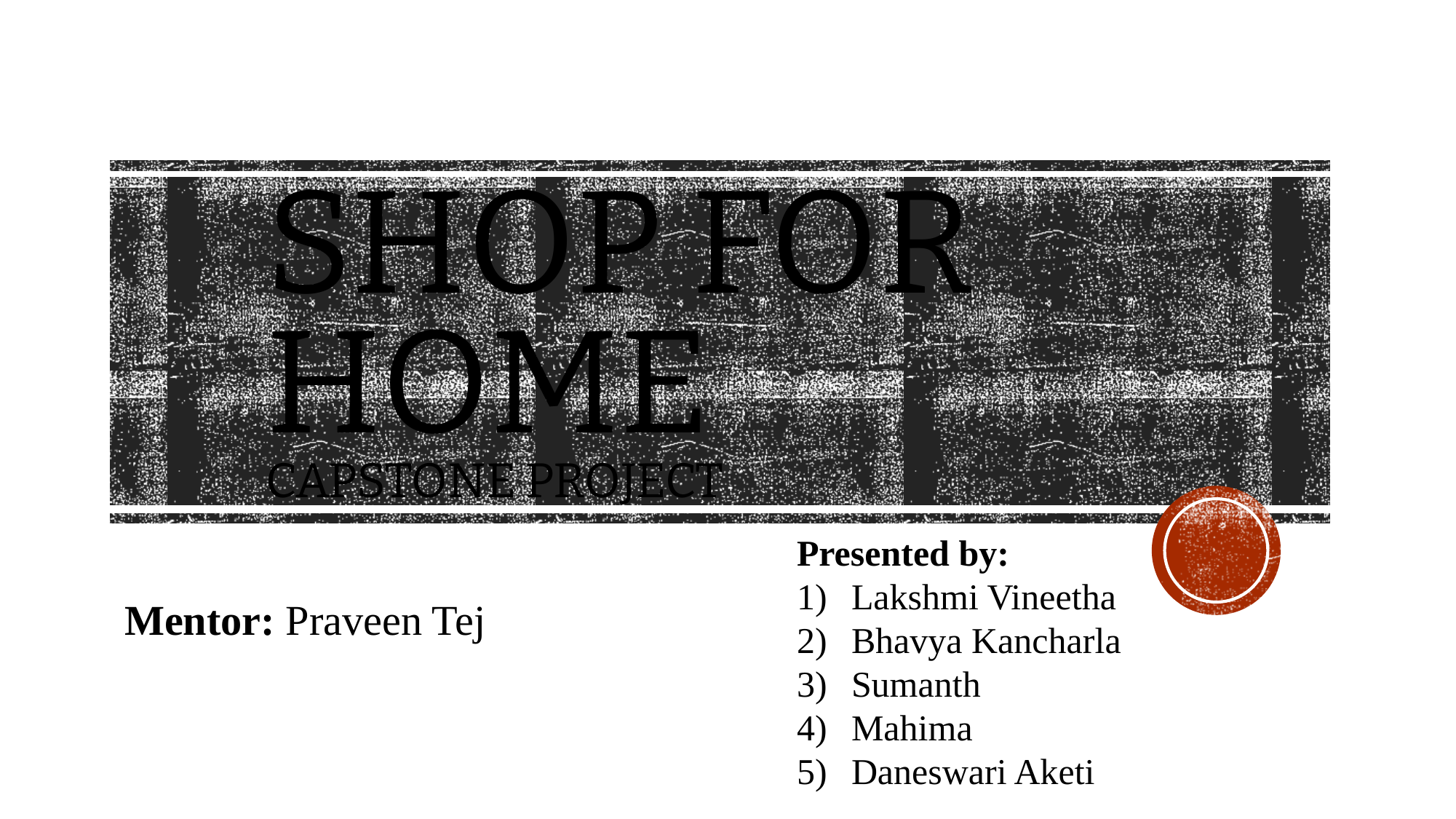

# Shop for home CAPSTONE PROJECT
Presented by:
Lakshmi Vineetha
Bhavya Kancharla
Sumanth
Mahima
Daneswari Aketi
Mentor: Praveen Tej